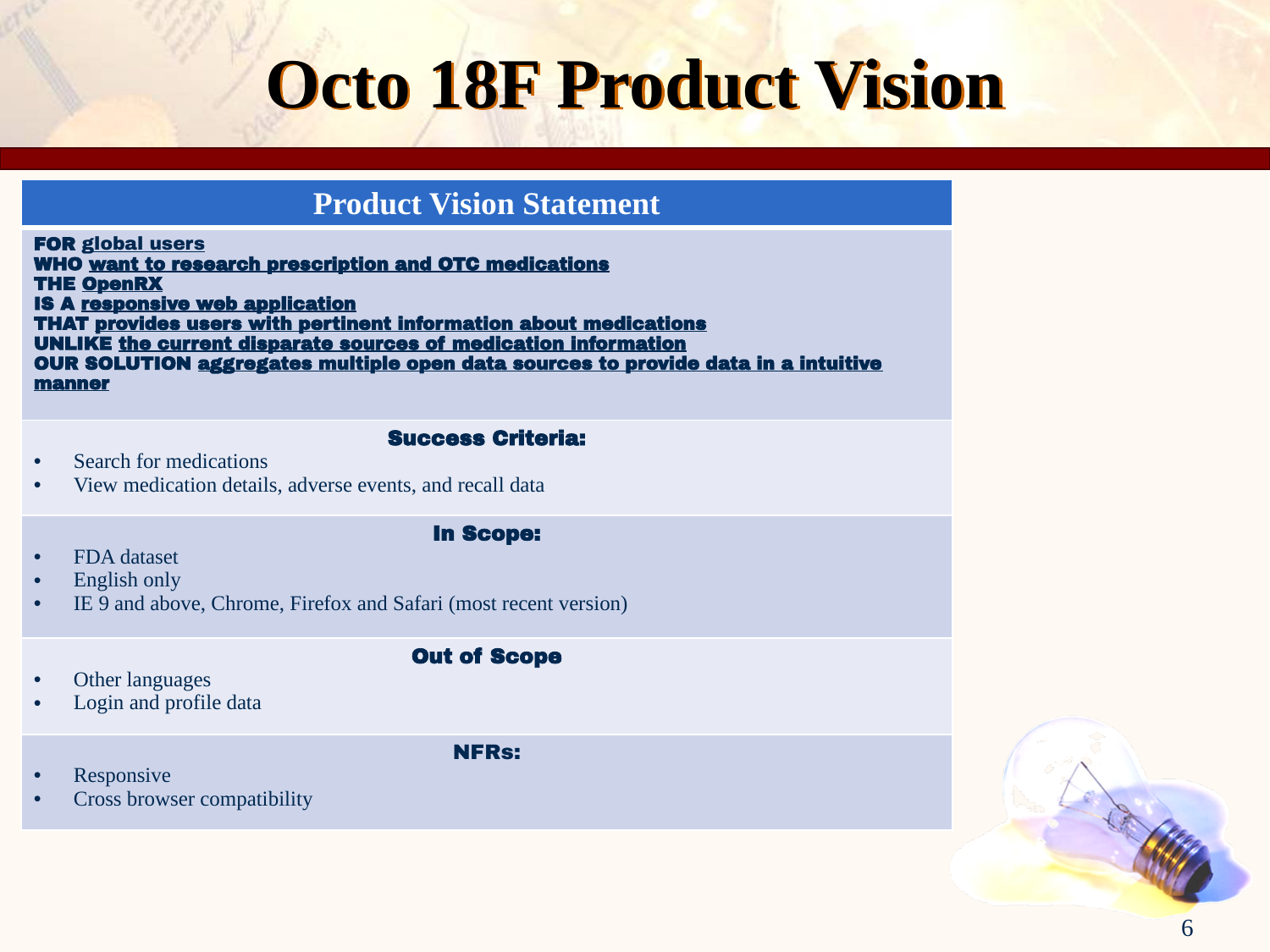

# Octo 18F Product Vision
| Product Vision Statement |
| --- |
| FOR global users WHO want to research prescription and OTC medications THE OpenRX IS A responsive web application THAT provides users with pertinent information about medications UNLIKE the current disparate sources of medication information OUR SOLUTION aggregates multiple open data sources to provide data in a intuitive manner |
| Success Criteria: Search for medications View medication details, adverse events, and recall data |
| In Scope: FDA dataset English only IE 9 and above, Chrome, Firefox and Safari (most recent version) |
| Out of Scope Other languages Login and profile data |
| NFRs: Responsive Cross browser compatibility |
6